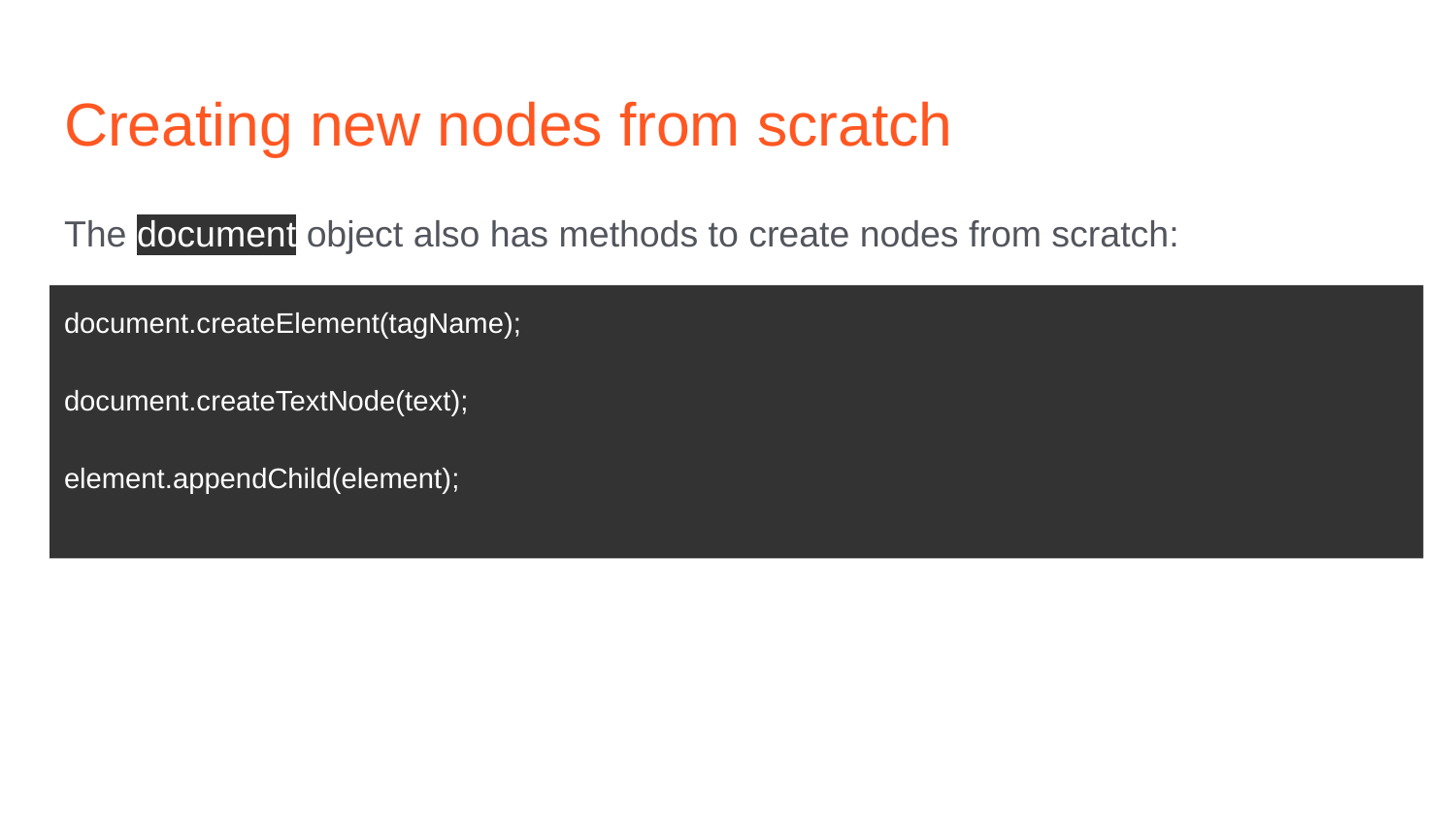

# Creating new nodes from scratch
The document object also has methods to create nodes from scratch:
document.createElement(tagName);
document.createTextNode(text);
element.appendChild(element);